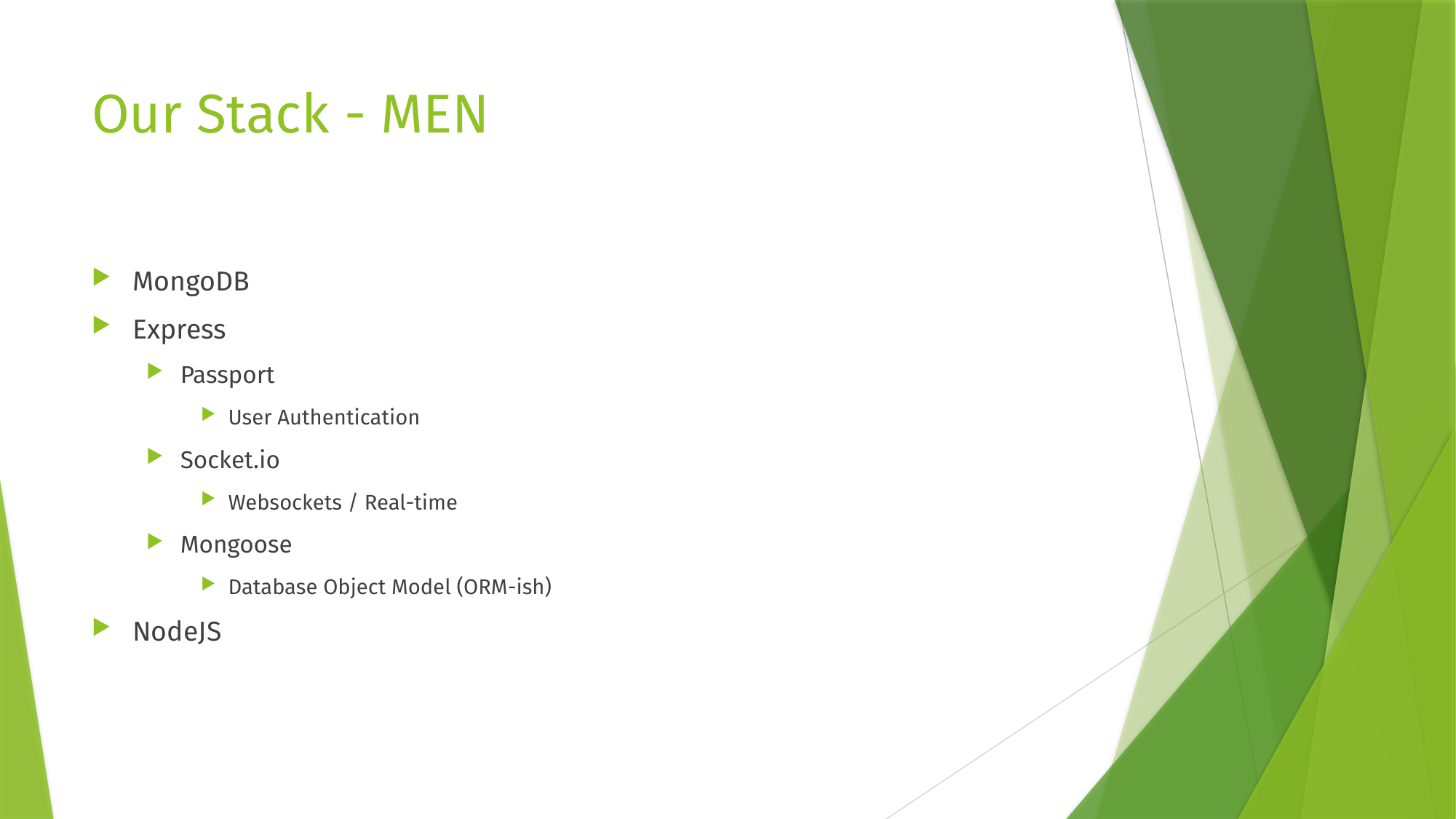

# Our Stack - MEN
MongoDB
Express
Passport
User Authentication
Socket.io
Websockets / Real-time
Mongoose
Database Object Model (ORM-ish)
NodeJS